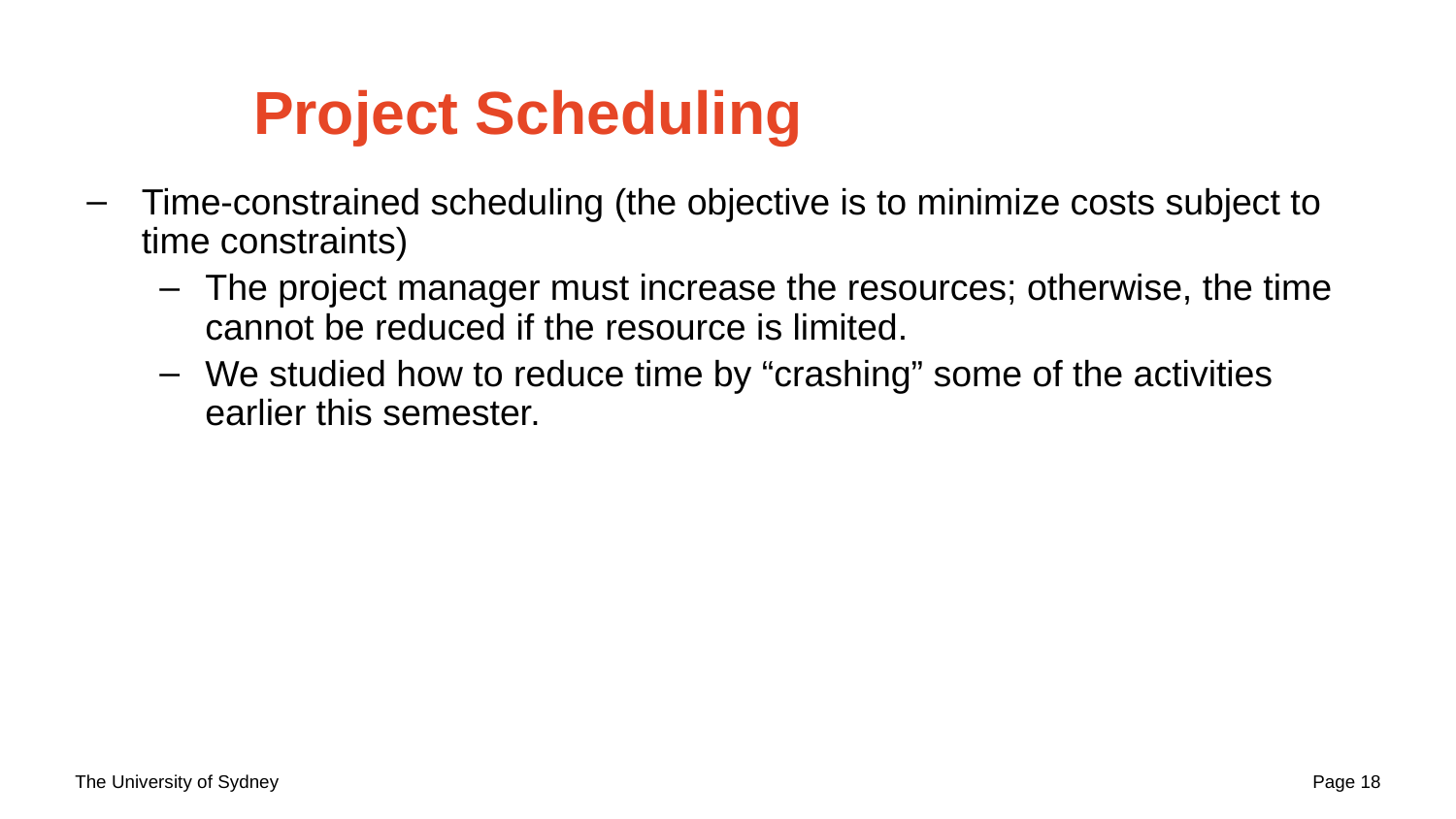

# Project Scheduling
Time-constrained scheduling (the objective is to minimize costs subject to time constraints)
The project manager must increase the resources; otherwise, the time cannot be reduced if the resource is limited.
We studied how to reduce time by “crashing” some of the activities earlier this semester.